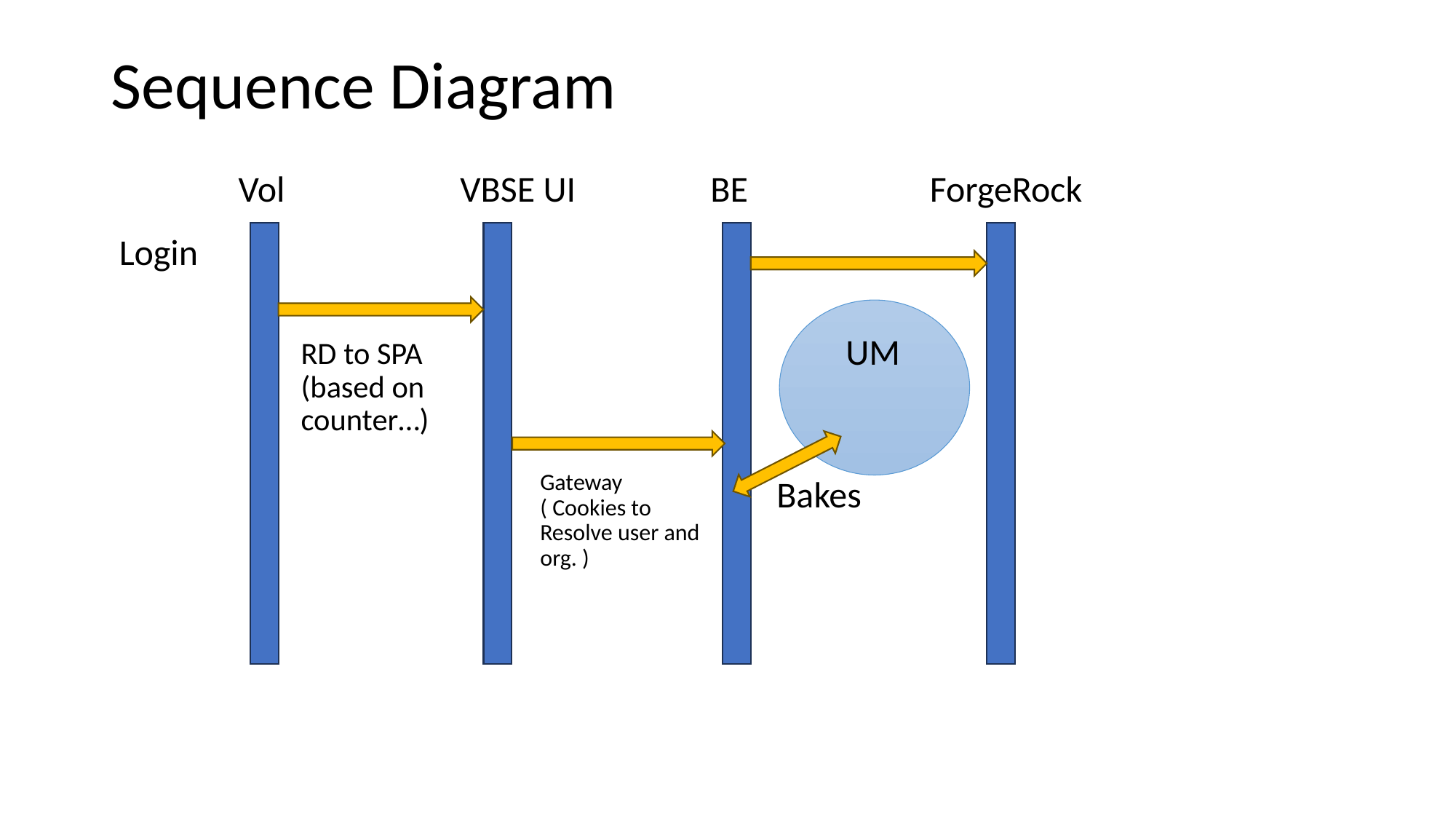

# Sequence Diagram
VBSE UI
ForgeRock
Vol
BE
Login

UM
RD to SPA
(based on counter…)

Bakes
Gateway
( Cookies to Resolve user and org. )